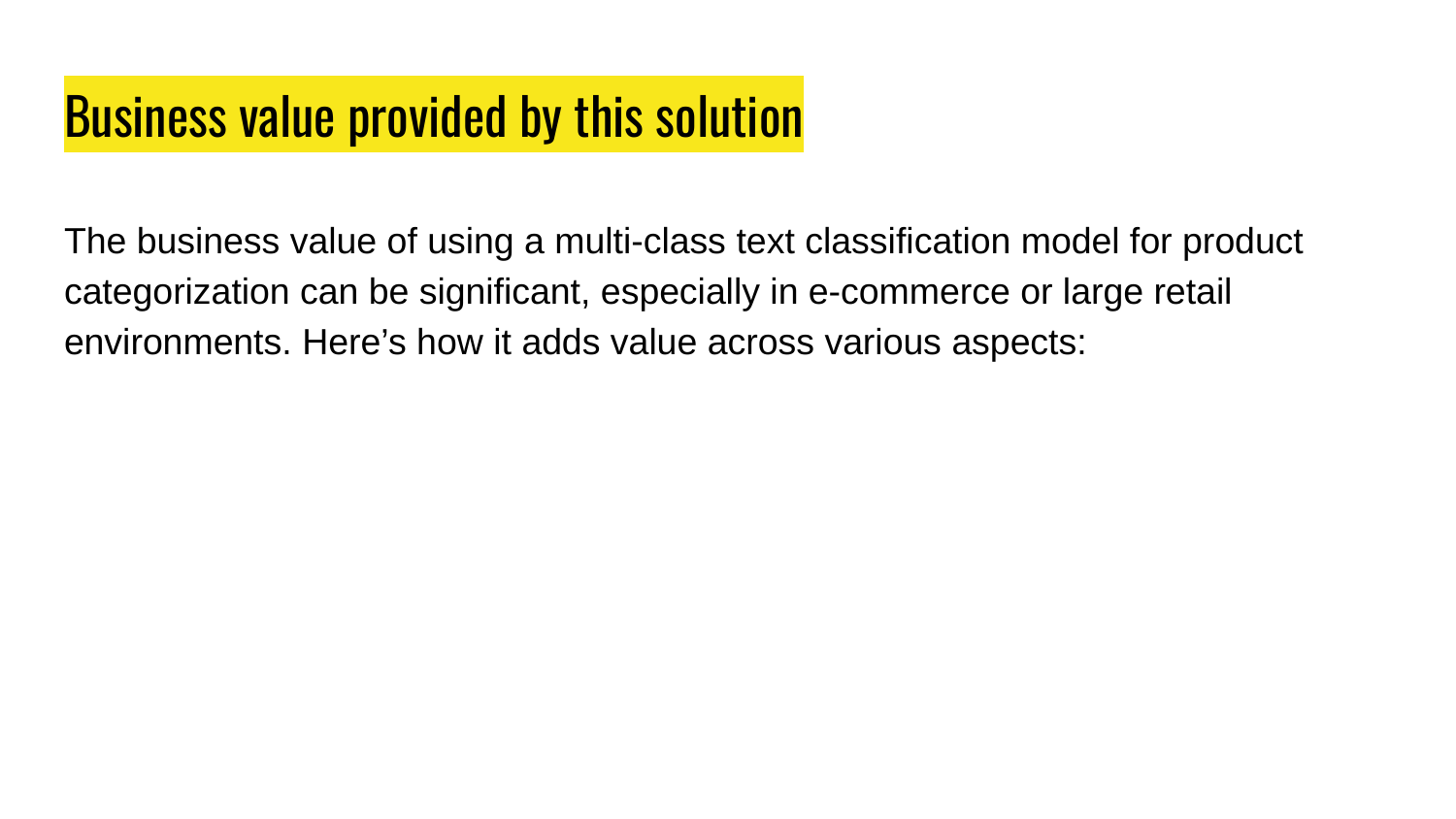

# Business value provided by this solution
The business value of using a multi-class text classification model for product categorization can be significant, especially in e-commerce or large retail environments. Here’s how it adds value across various aspects: